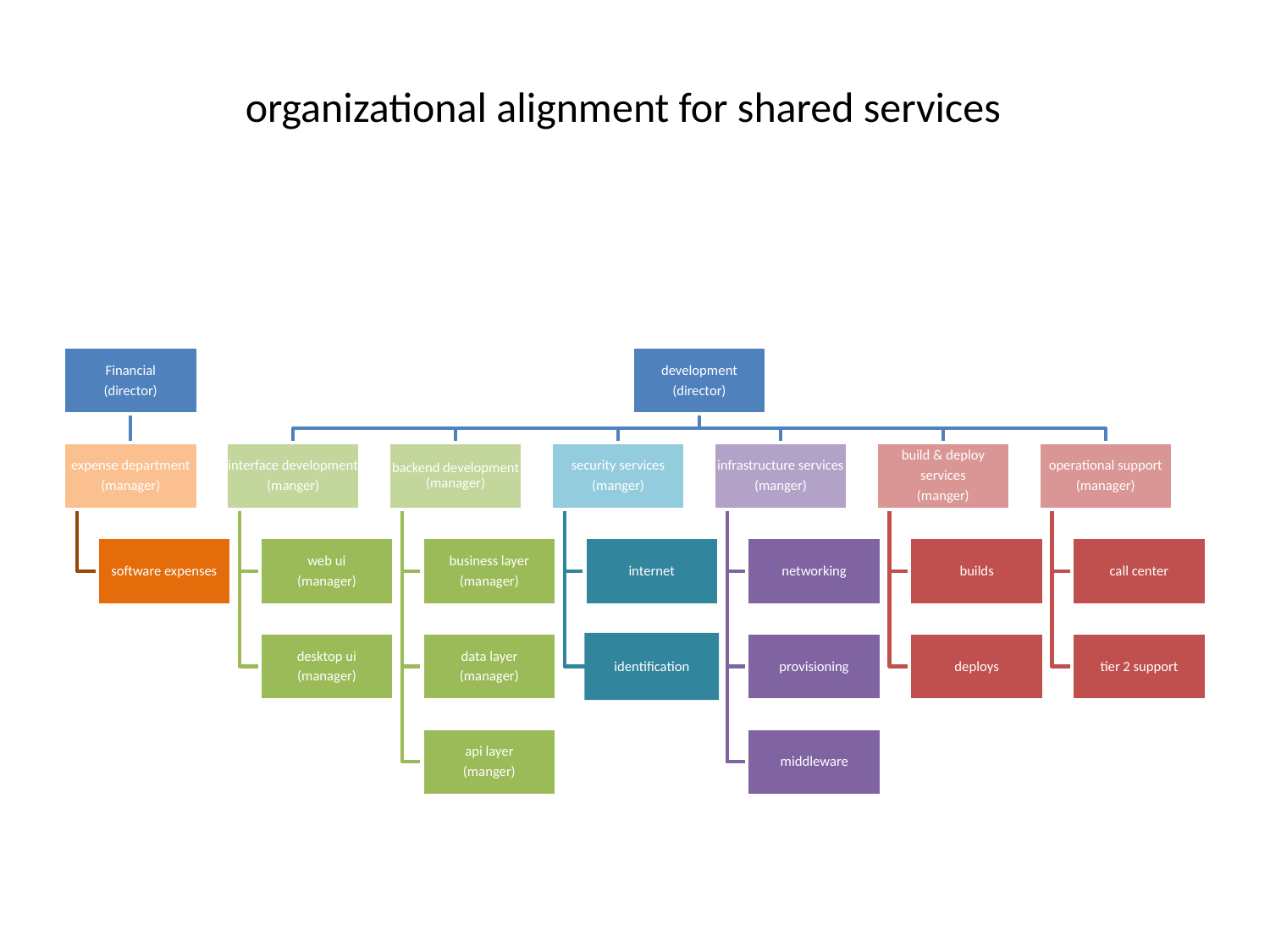

organizational alignment for shared services
Financial
(director)
expense department
(manager)
software expenses
development
(director)
interface development
(manger)
web ui
(manager)
desktop ui
(manager)
backend development (manager)
business layer
(manager)
data layer
(manager)
api layer
(manger)
security services
(manger)
internet
identification
infrastructure services
(manger)
networking
provisioning
middleware
build & deploy
services
(manger)
builds
deploys
operational support
(manager)
call center
tier 2 support